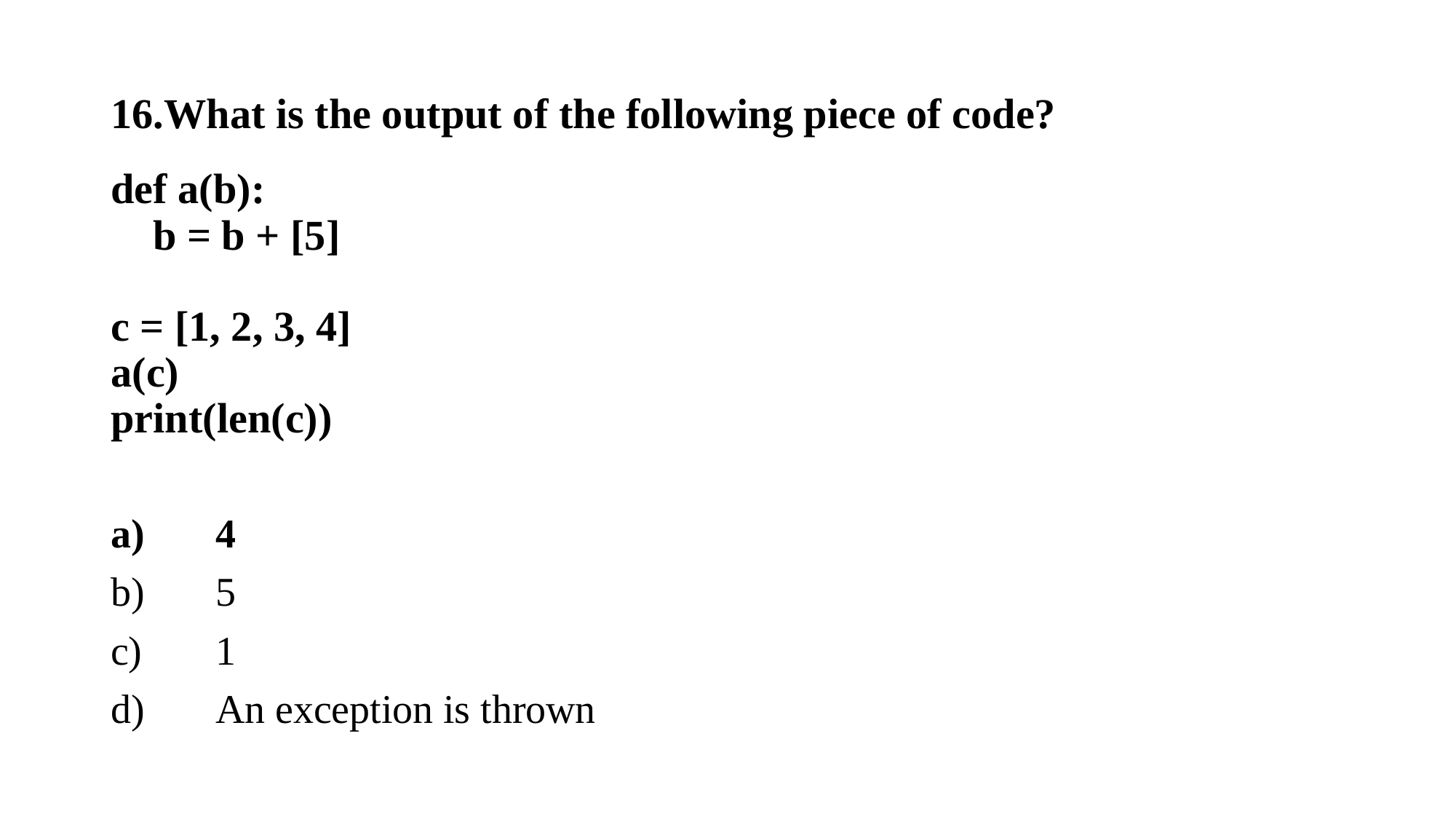

16.What is the output of the following piece of code?
def a(b):
    b = b + [5]
c = [1, 2, 3, 4]
a(c)
print(len(c))
a)	4
b)	5
c)	1
d)	An exception is thrown